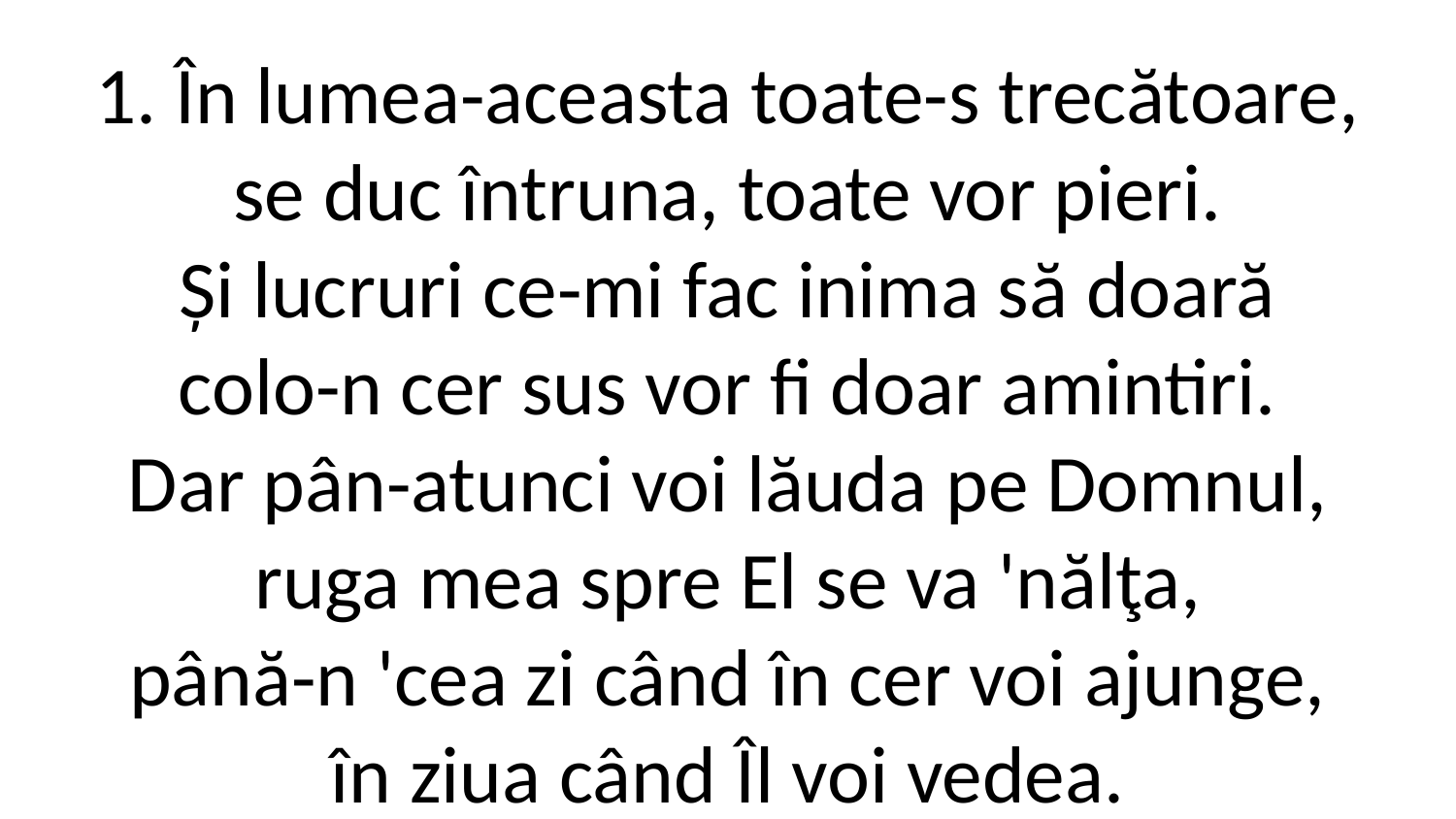

1. În lumea-aceasta toate-s trecătoare,
se duc întruna, toate vor pieri.
Și lucruri ce-mi fac inima să doară
colo-n cer sus vor fi doar amintiri.
Dar pân-atunci voi lăuda pe Domnul,
ruga mea spre El se va 'nălţa,
până-n 'cea zi când în cer voi ajunge,
în ziua când Îl voi vedea.